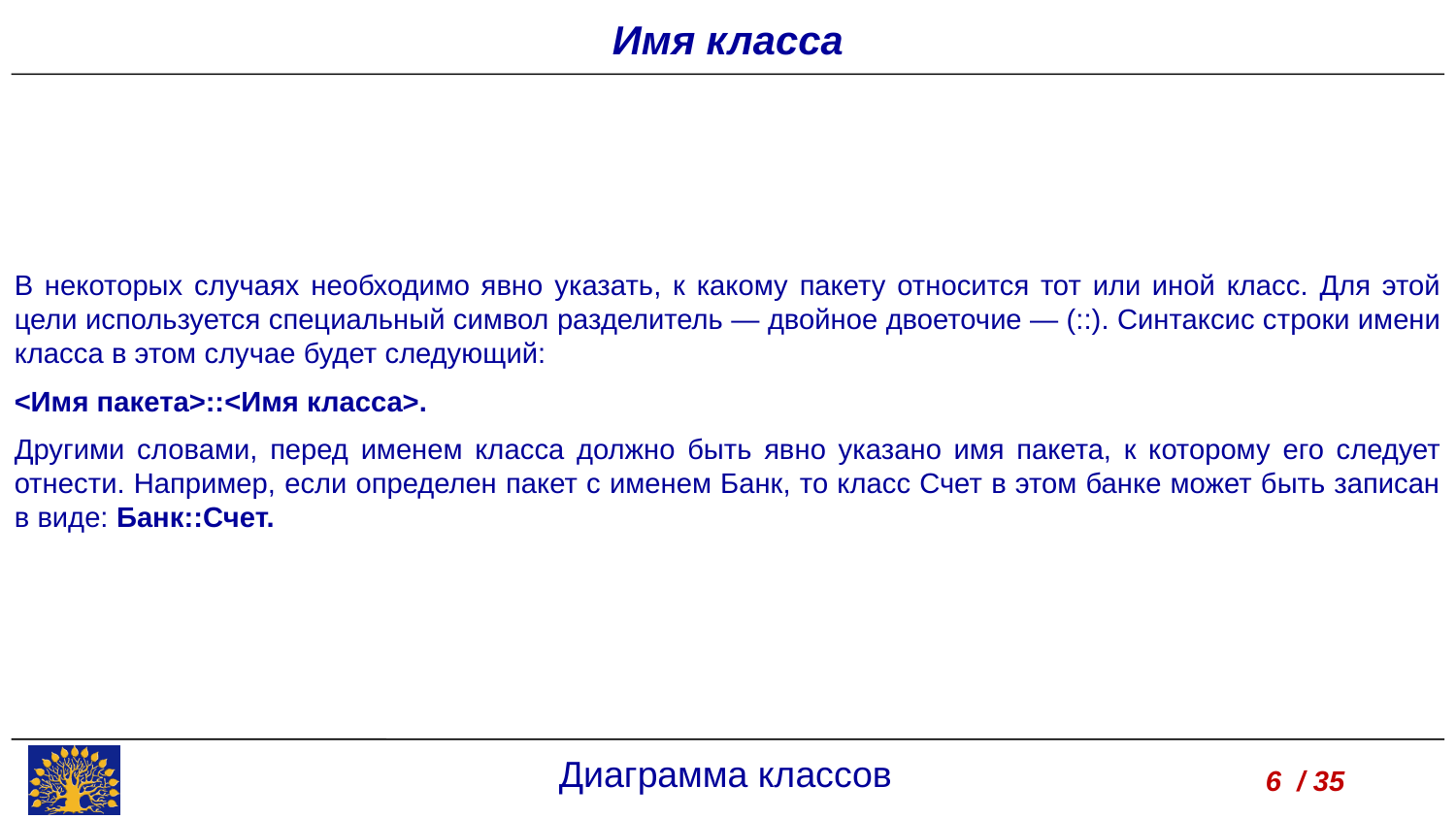

Имя класса

В некоторых случаях необходимо явно указать, к какому пакету относится тот или иной класс. Для этой цели используется специальный символ разделитель — двойное двоеточие — (::). Синтаксис строки имени класса в этом случае будет следующий:
<Имя пакета>::<Имя класса>.
Другими словами, перед именем класса должно быть явно указано имя пакета, к которому его следует отнести. Например, если определен пакет с именем Банк, то класс Счет в этом банке может быть записан в виде: Банк::Счет.